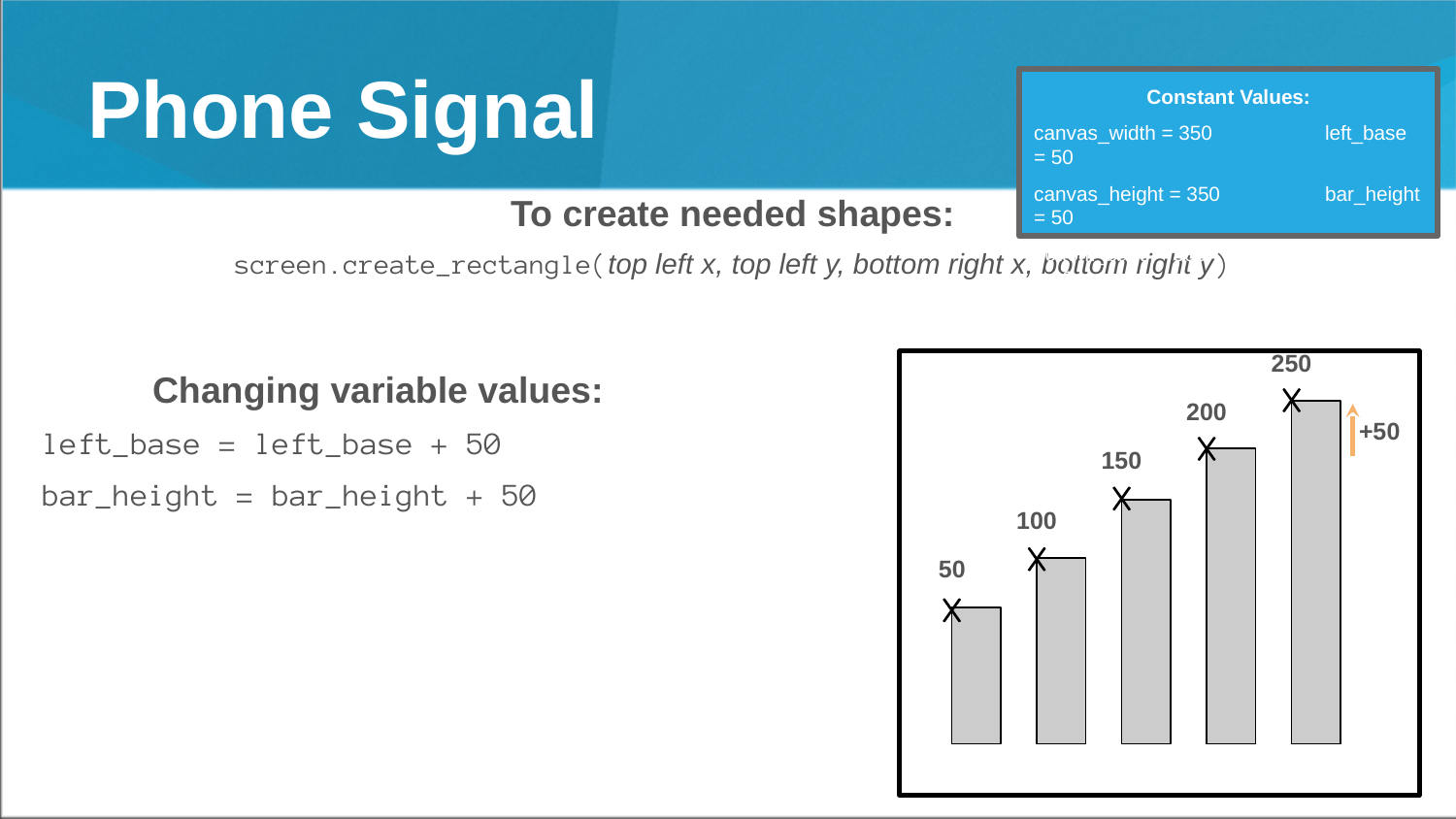

# Phone Signal
Constant Values:
canvas_width = 350	left_base = 50
canvas_height = 350	bar_height = 50
bottom_base = 300	bar_width = 30

To create needed shapes:
screen.create_rectangle(top left x, top left y, bottom right x, bottom right y)
250

Changing variable values:
left_base = left_base + 50
bar_height = bar_height + 50

200

+50

150

100

50